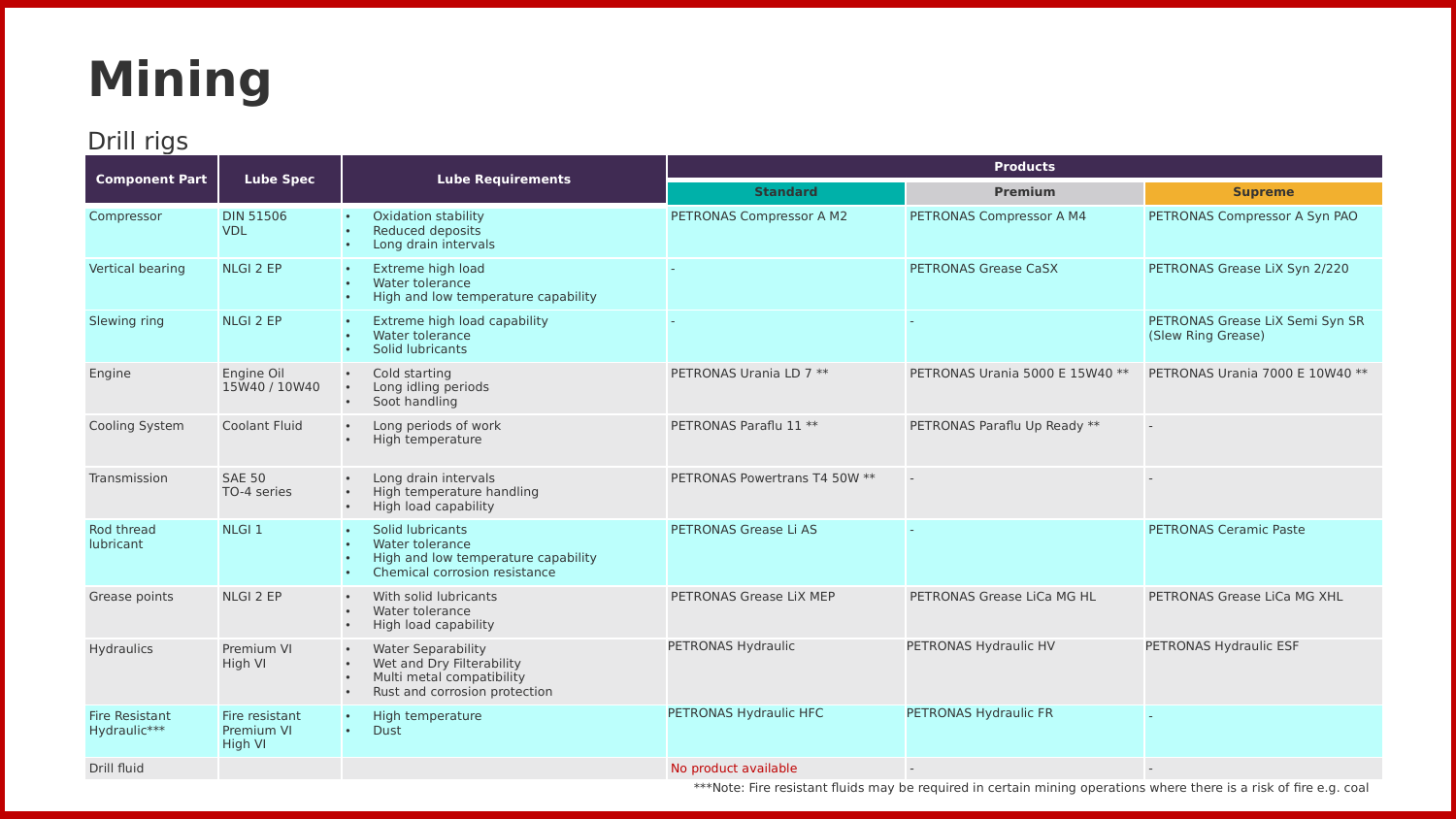

# Mining
Drill rigs
| Component Part | Lube Spec | Lube Requirements | Products |  |  |
| --- | --- | --- | --- | --- | --- |
|  |  |  | Standard | Premium | Supreme |
| Compressor | DIN 51506 VDL | Oxidation stability Reduced deposits Long drain intervals | PETRONAS Compressor A M2 | PETRONAS Compressor A M4 | PETRONAS Compressor A Syn PAO |
| Vertical bearing | NLGI 2 EP | Extreme high load Water tolerance High and low temperature capability | - | PETRONAS Grease CaSX | PETRONAS Grease LiX Syn 2/220 |
| Slewing ring | NLGI 2 EP | Extreme high load capability Water tolerance Solid lubricants | - | - | PETRONAS Grease LiX Semi Syn SR (Slew Ring Grease) |
| Engine | Engine Oil 15W40 / 10W40 | Cold starting Long idling periods Soot handling | PETRONAS Urania LD 7 \*\* | PETRONAS Urania 5000 E 15W40 \*\* | PETRONAS Urania 7000 E 10W40 \*\* |
| Cooling System | Coolant Fluid | Long periods of work High temperature | PETRONAS Paraflu 11 \*\* | PETRONAS Paraflu Up Ready \*\* | - |
| Transmission | SAE 50 TO-4 series | Long drain intervals High temperature handling High load capability | PETRONAS Powertrans T4 50W \*\* | - | - |
| Rod thread lubricant | NLGI 1 | Solid lubricants Water tolerance High and low temperature capability Chemical corrosion resistance | PETRONAS Grease Li AS | - | PETRONAS Ceramic Paste |
| Grease points | NLGI 2 EP | With solid lubricants Water tolerance High load capability | PETRONAS Grease LiX MEP | PETRONAS Grease LiCa MG HL | PETRONAS Grease LiCa MG XHL |
| Hydraulics | Premium VI High VI | Water Separability Wet and Dry Filterability Multi metal compatibility Rust and corrosion protection | PETRONAS Hydraulic | PETRONAS Hydraulic HV | PETRONAS Hydraulic ESF |
| Fire Resistant Hydraulic\*\*\* | Fire resistant Premium VI High VI | High temperature Dust | PETRONAS Hydraulic HFC | PETRONAS Hydraulic FR | - |
| Drill fluid |  |  | No product available | - | - |
***Note: Fire resistant fluids may be required in certain mining operations where there is a risk of fire e.g. coal